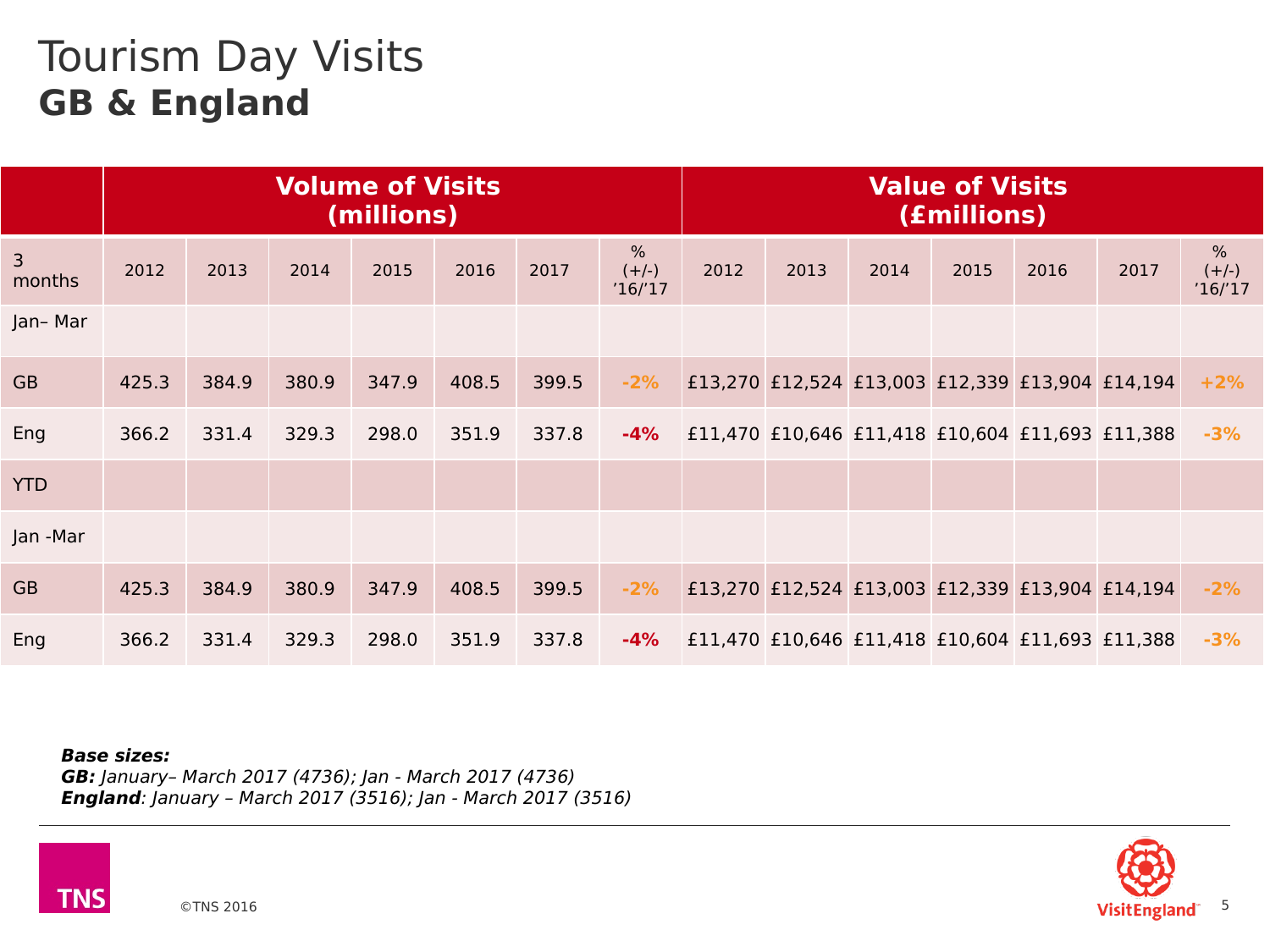

# Tourism Day Visits GB & England
|  | Volume of Visits (millions) |  |  |  |  |  |  | Value of Visits (£millions) |  |  |  |  |  |  |
| --- | --- | --- | --- | --- | --- | --- | --- | --- | --- | --- | --- | --- | --- | --- |
| 3 months | 2012 | 2013 | 2014 | 2015 | 2016 | 2017 | % (+/-) ’16/’17 | 2012 | 2013 | 2014 | 2015 | 2016 | 2017 | % (+/-) ’16/’17 |
| Jan– Mar |  |  |  |  |  |  |  |  |  |  |  |  |  |  |
| GB | 425.3 | 384.9 | 380.9 | 347.9 | 408.5 | 399.5 | -2% | £13,270 | £12,524 | £13,003 | £12,339 | £13,904 | £14,194 | +2% |
| Eng | 366.2 | 331.4 | 329.3 | 298.0 | 351.9 | 337.8 | -4% | £11,470 | £10,646 | £11,418 | £10,604 | £11,693 | £11,388 | -3% |
| YTD |  |  |  |  |  |  |  |  |  |  |  |  |  |  |
| Jan -Mar |  |  |  |  |  |  |  |  |  |  |  |  |  |  |
| GB | 425.3 | 384.9 | 380.9 | 347.9 | 408.5 | 399.5 | -2% | £13,270 | £12,524 | £13,003 | £12,339 | £13,904 | £14,194 | -2% |
| Eng | 366.2 | 331.4 | 329.3 | 298.0 | 351.9 | 337.8 | -4% | £11,470 | £10,646 | £11,418 | £10,604 | £11,693 | £11,388 | -3% |
Base sizes:
GB: January– March 2017 (4736); Jan - March 2017 (4736)
England: January – March 2017 (3516); Jan - March 2017 (3516)
5